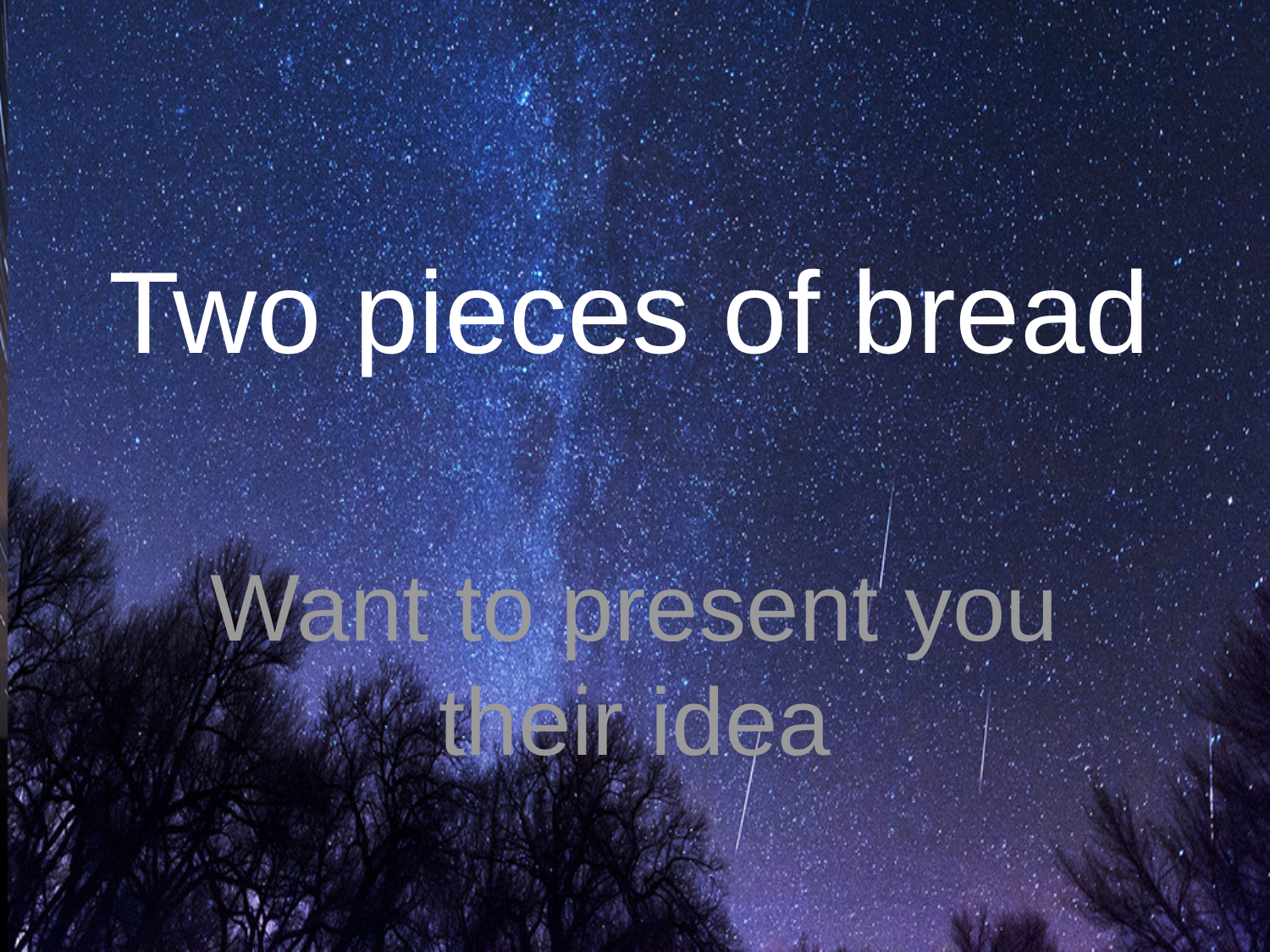

# Two pieces of bread
Want to present you their idea